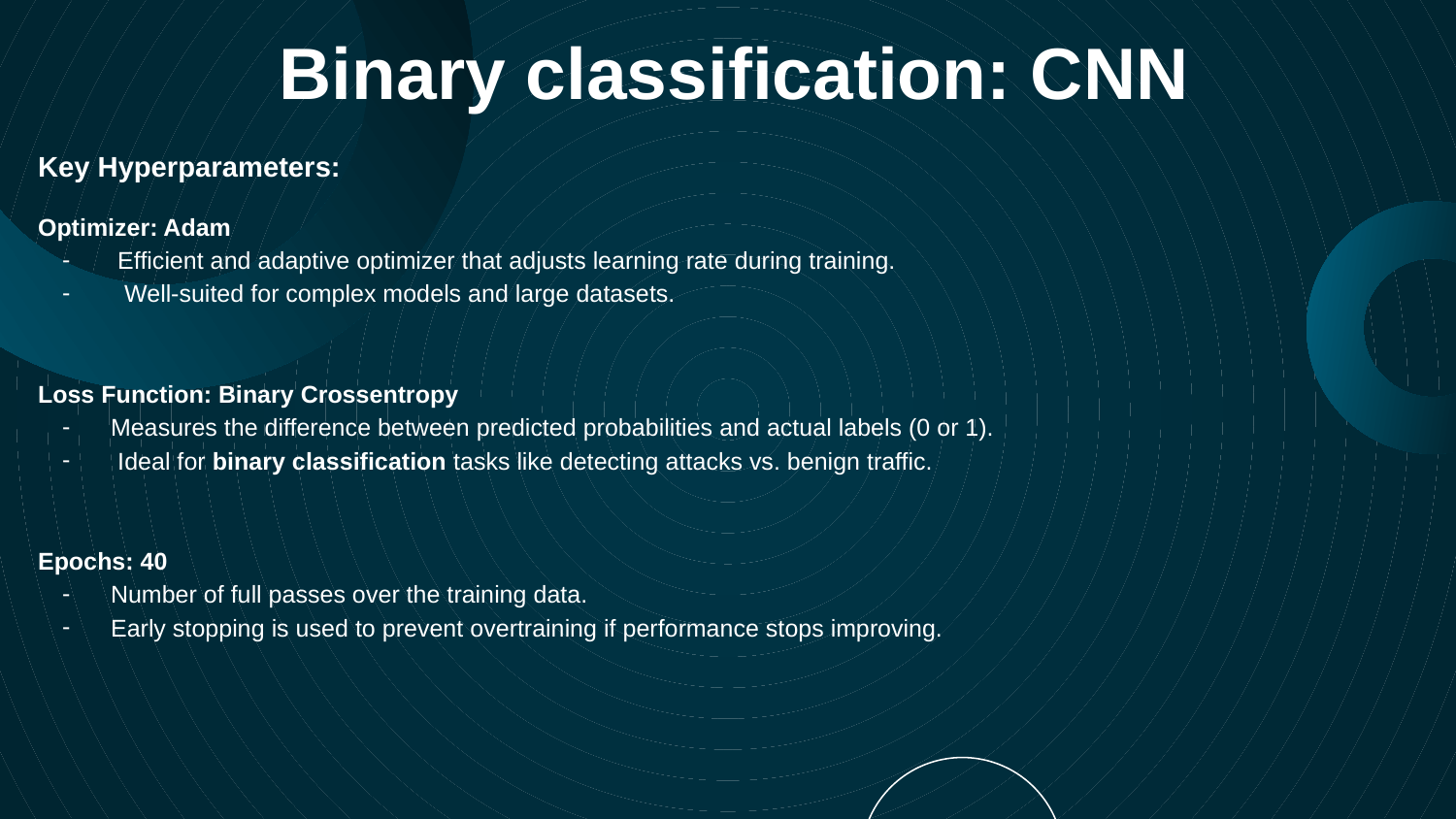

Binary classification: CNN

Key Hyperparameters:
Optimizer: Adam
 Efficient and adaptive optimizer that adjusts learning rate during training.
  Well-suited for complex models and large datasets.

Loss Function: Binary Crossentropy
Measures the difference between predicted probabilities and actual labels (0 or 1).
 Ideal for binary classification tasks like detecting attacks vs. benign traffic.

Epochs: 40
Number of full passes over the training data.
Early stopping is used to prevent overtraining if performance stops improving.